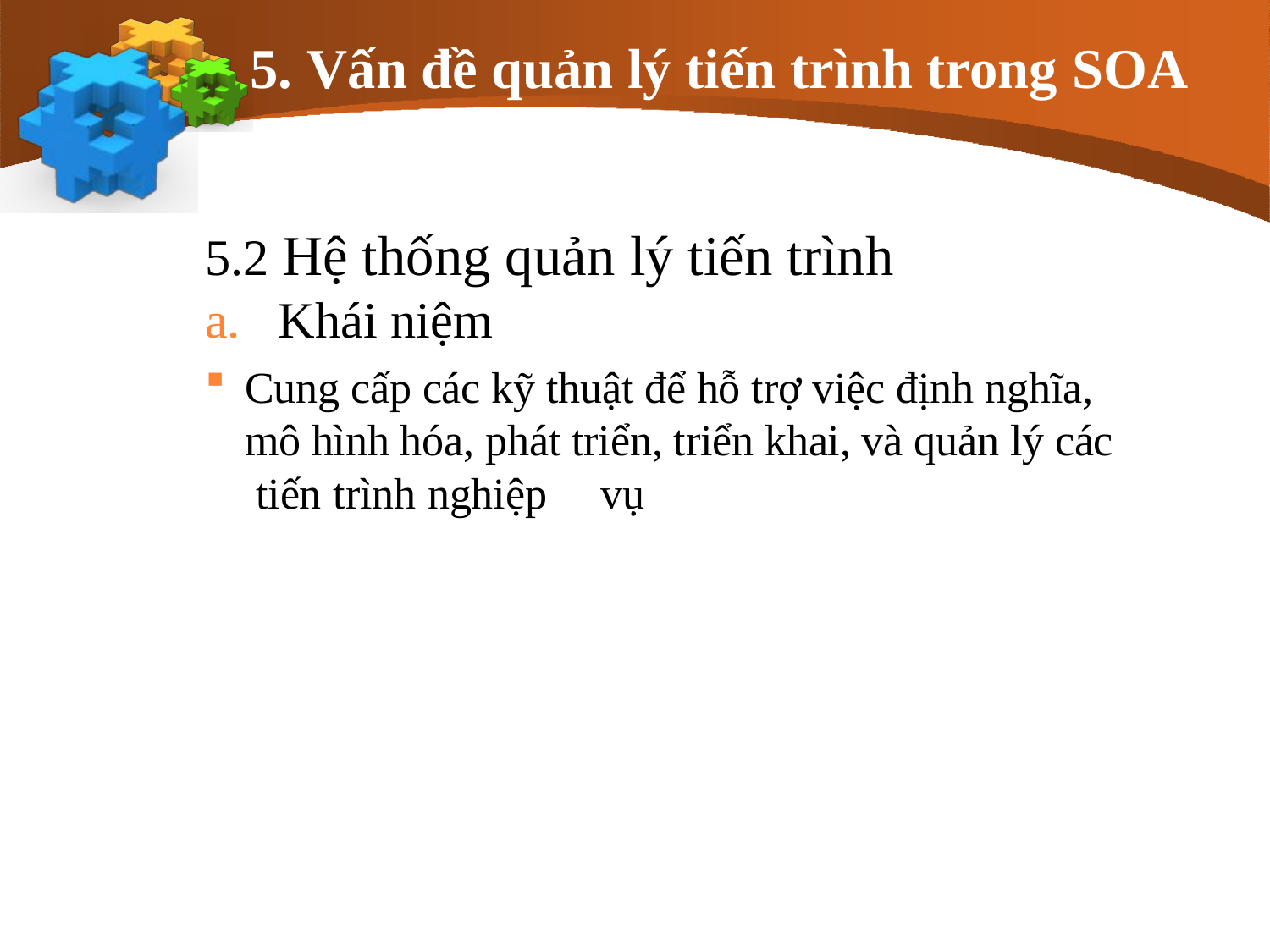

# 5. Vấn đề quản lý tiến trình trong SOA

5.2 Hệ thống quản lý tiến trình
a.	Khái niệm
Cung cấp các kỹ thuật để hỗ trợ việc định nghĩa,  mô hình hóa, phát triển, triển khai, và quản lý các  tiến trình nghiệp	vụ